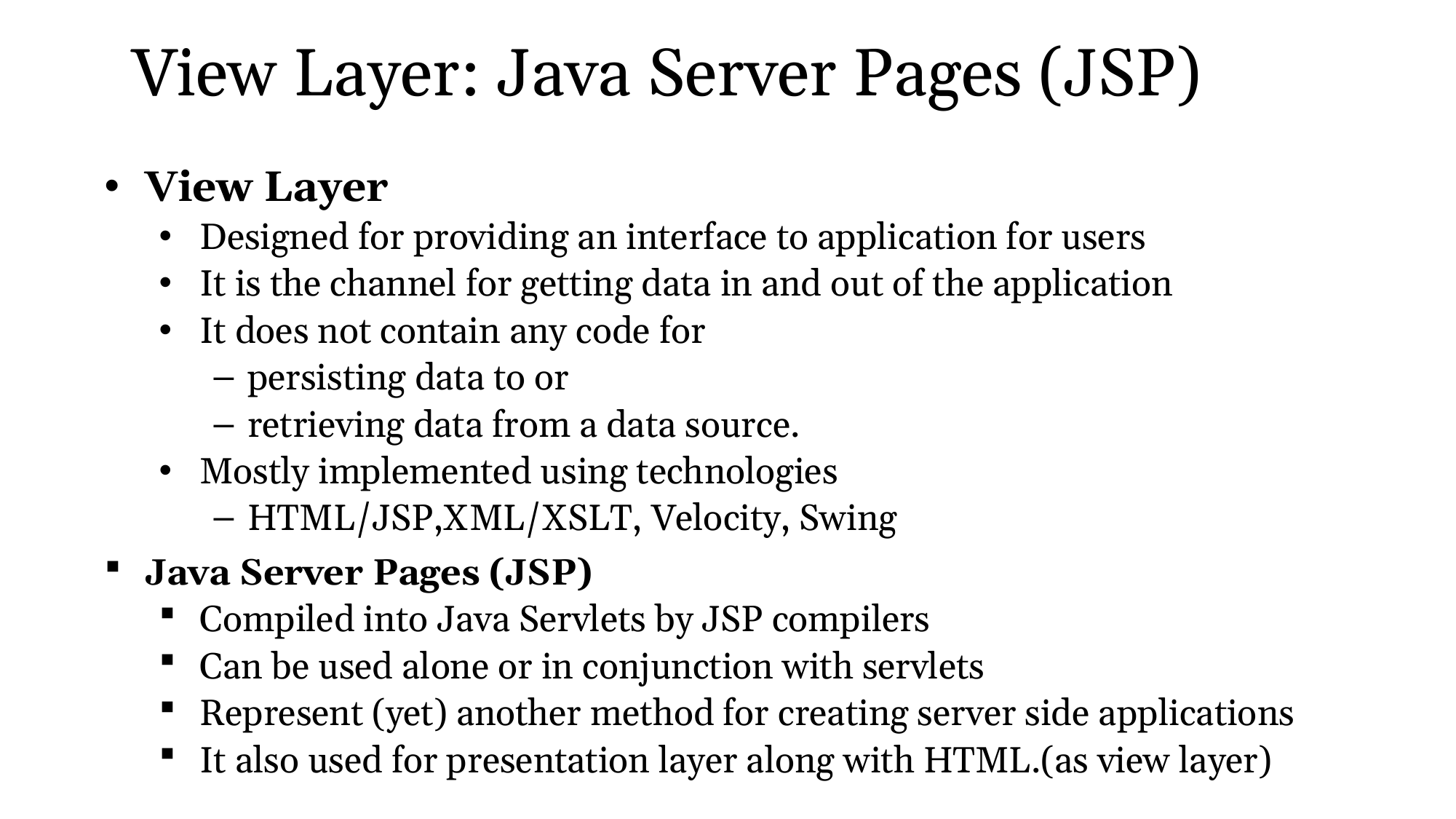

View Layer: Java Server Pages (JSP)
View Layer
Designed for providing an interface to application for users
It is the channel for getting data in and out of the application
It does not contain any code for
persisting data to or
retrieving data from a data source.
Mostly implemented using technologies
HTML/JSP,XML/XSLT, Velocity, Swing
Java Server Pages (JSP)
Compiled into Java Servlets by JSP compilers
Can be used alone or in conjunction with servlets
Represent (yet) another method for creating server side applications
It also used for presentation layer along with HTML.(as view layer)